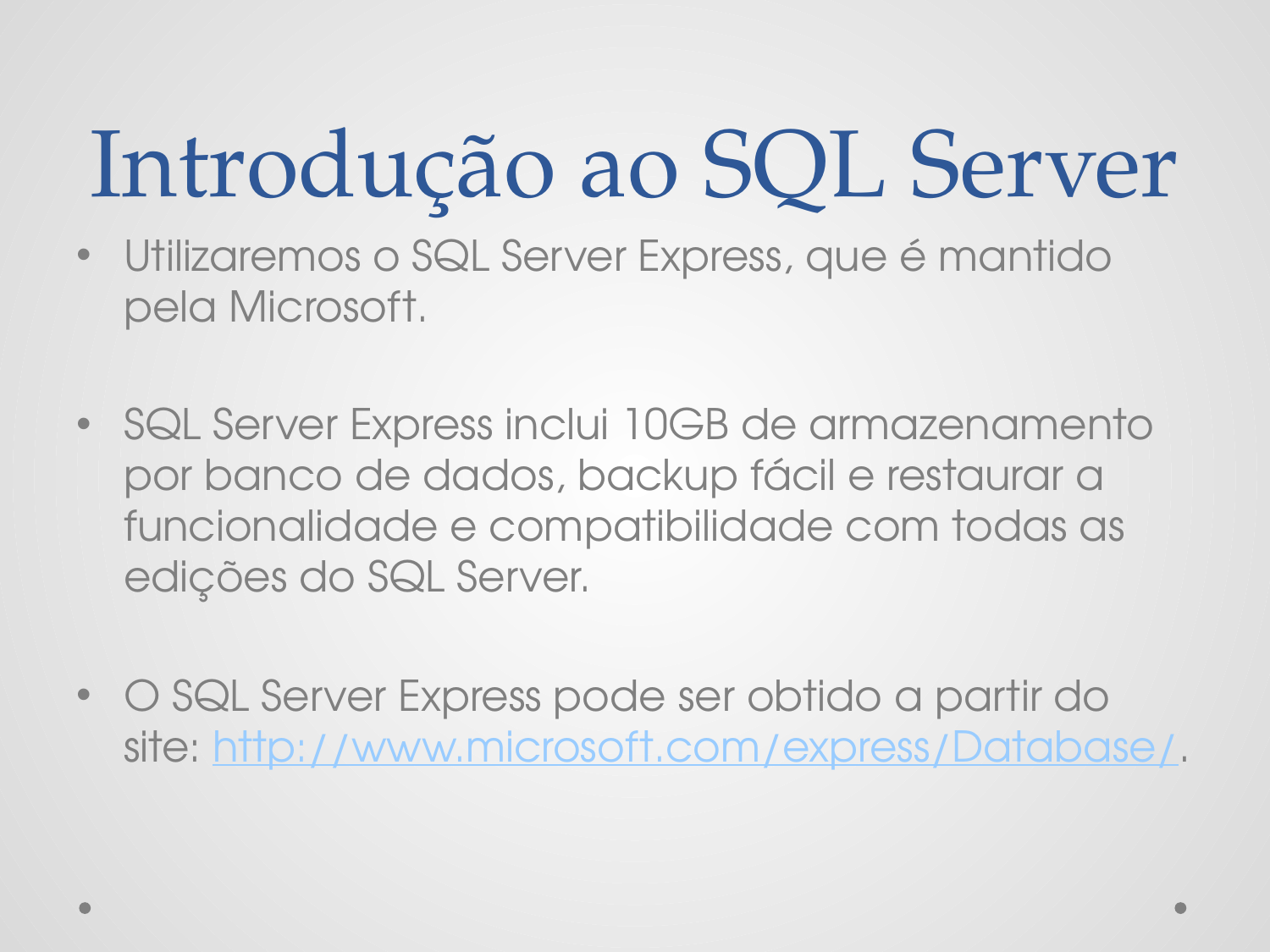

# Introdução ao SQL Server
Utilizaremos o SQL Server Express, que é mantido pela Microsoft.

SQL Server Express inclui 10GB de armazenamento por banco de dados, backup fácil e restaurar a funcionalidade e compatibilidade com todas as edições do SQL Server.

O SQL Server Express pode ser obtido a partir do site: http://www.microsoft.com/express/Database/.